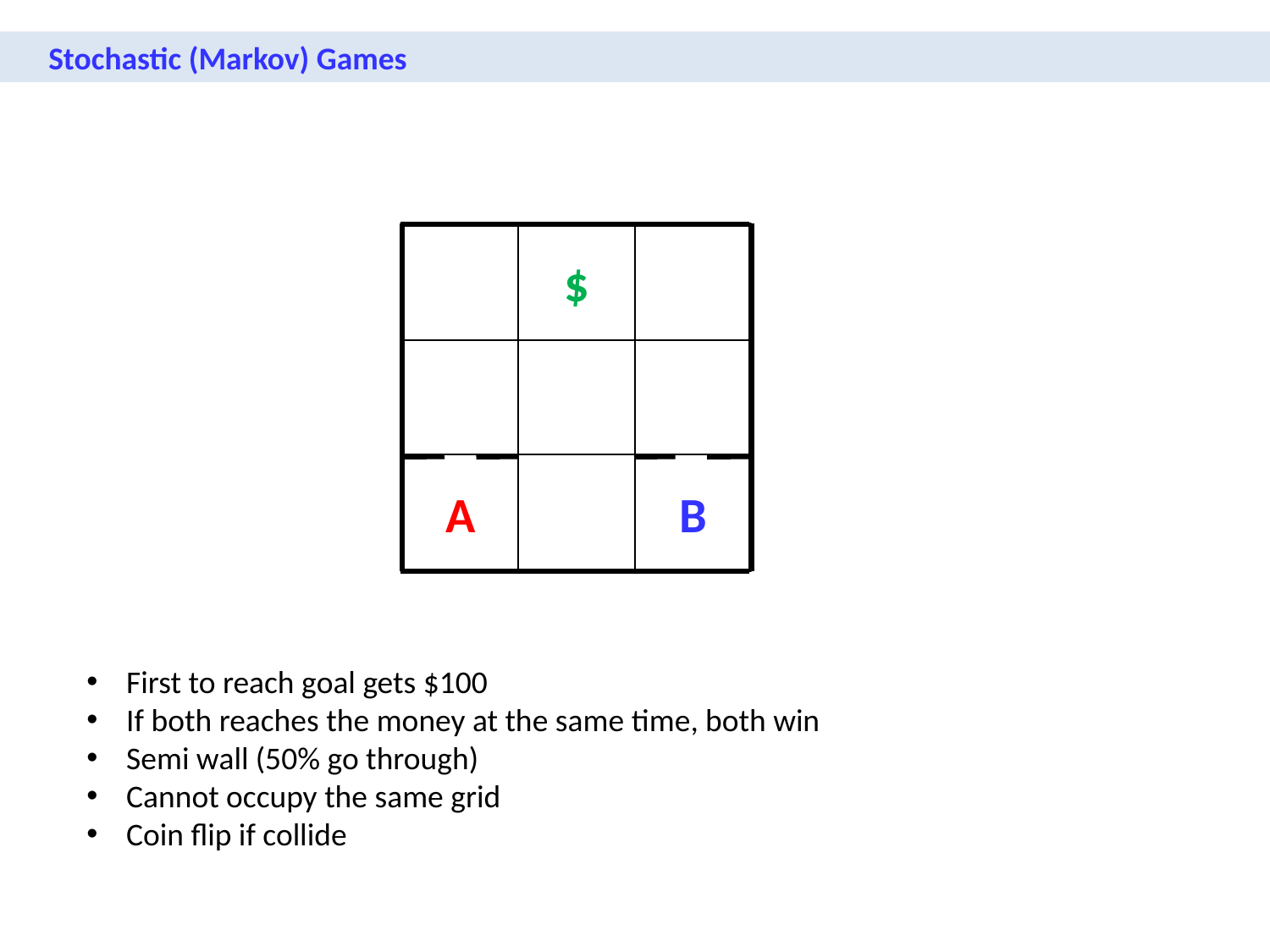

Stochastic (Markov) Games

$

A

B
First to reach goal gets $100
If both reaches the money at the same time, both win
Semi wall (50% go through)
Cannot occupy the same grid
Coin flip if collide